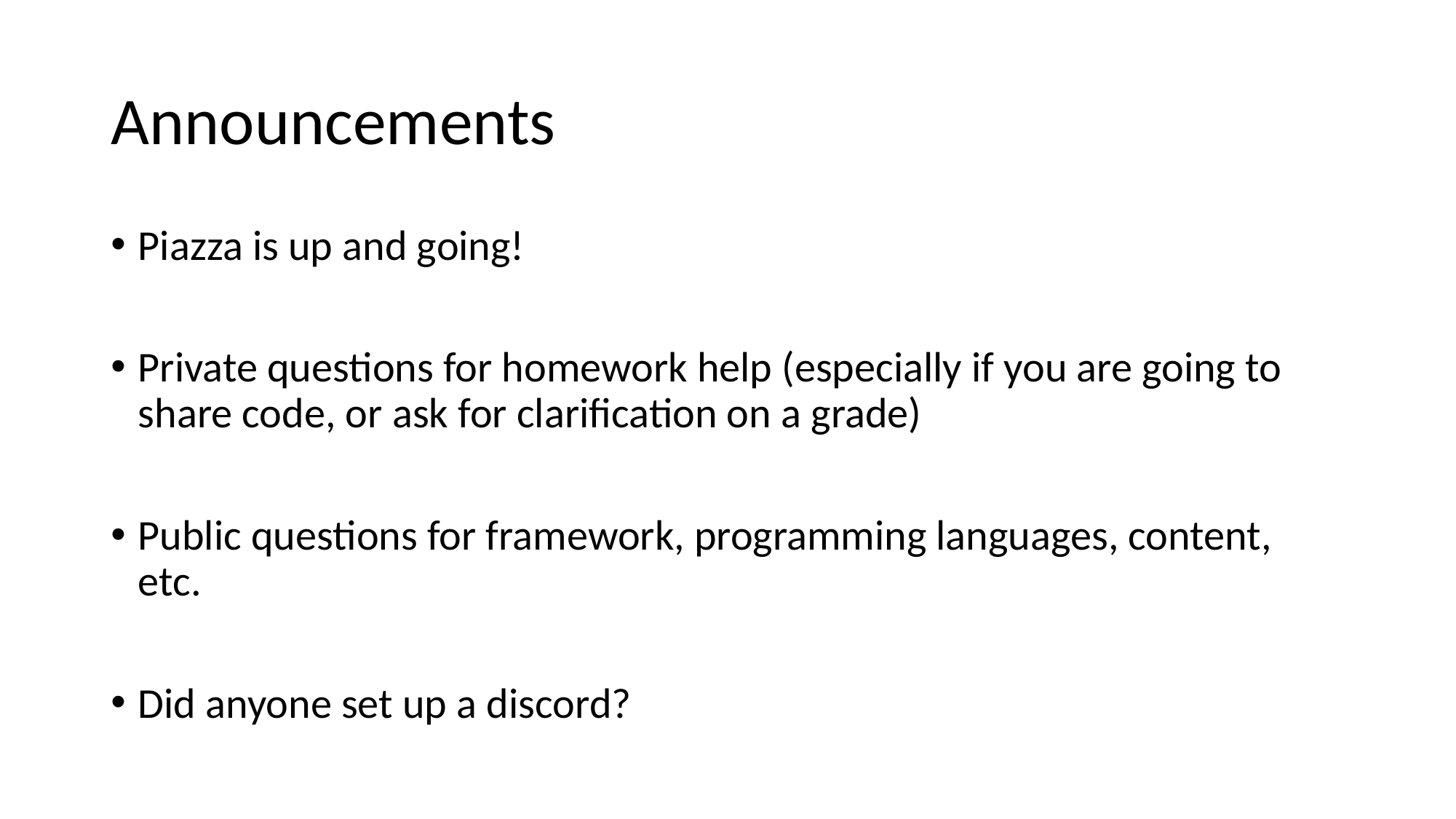

# Announcements
Piazza is up and going!

Private questions for homework help (especially if you are going to share code, or ask for clarification on a grade)

Public questions for framework, programming languages, content, etc.

Did anyone set up a discord?